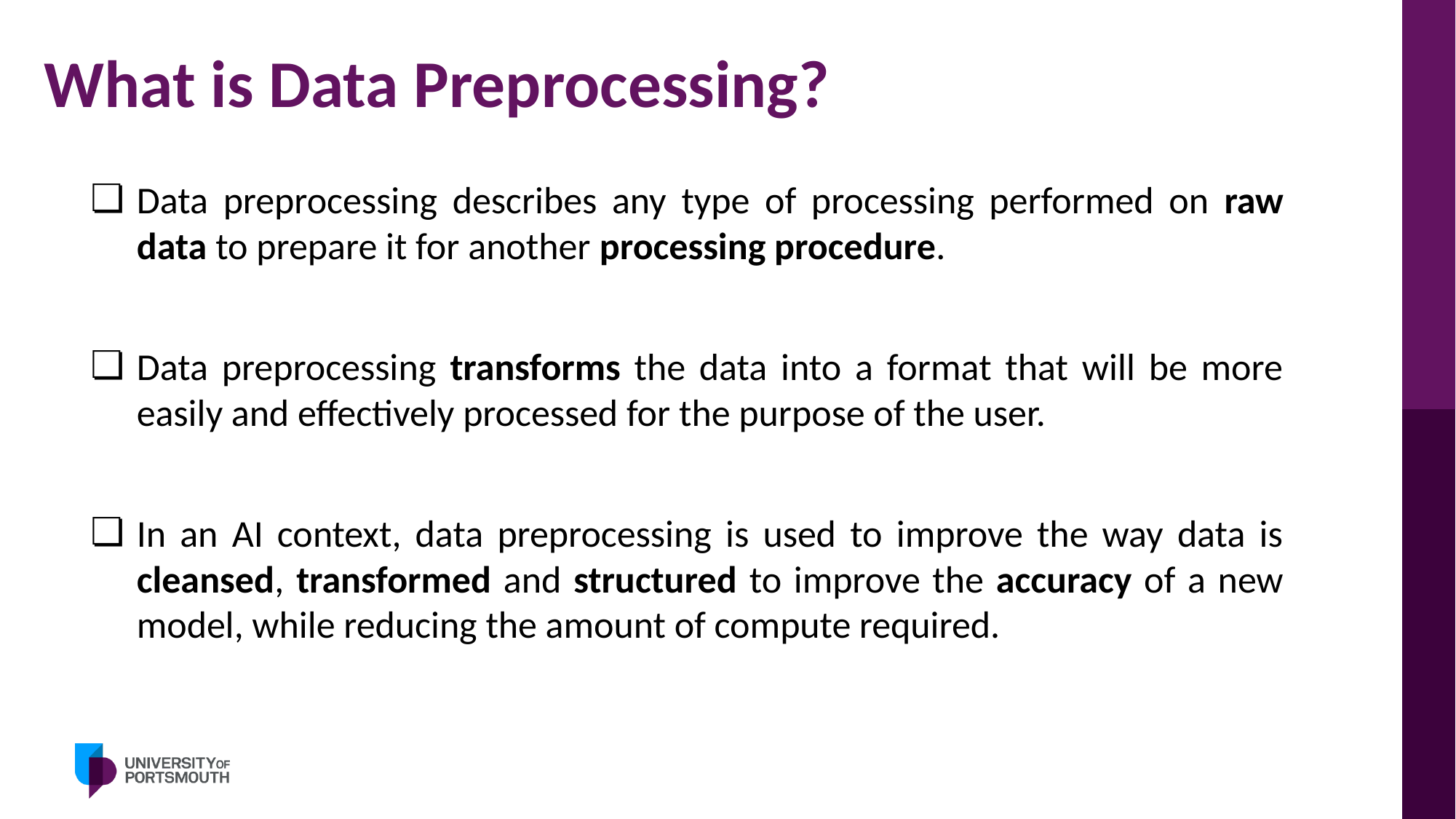

# What is Data Preprocessing?
Data preprocessing describes any type of processing performed on raw data to prepare it for another processing procedure.

Data preprocessing transforms the data into a format that will be more easily and effectively processed for the purpose of the user.

In an AI context, data preprocessing is used to improve the way data is cleansed, transformed and structured to improve the accuracy of a new model, while reducing the amount of compute required.